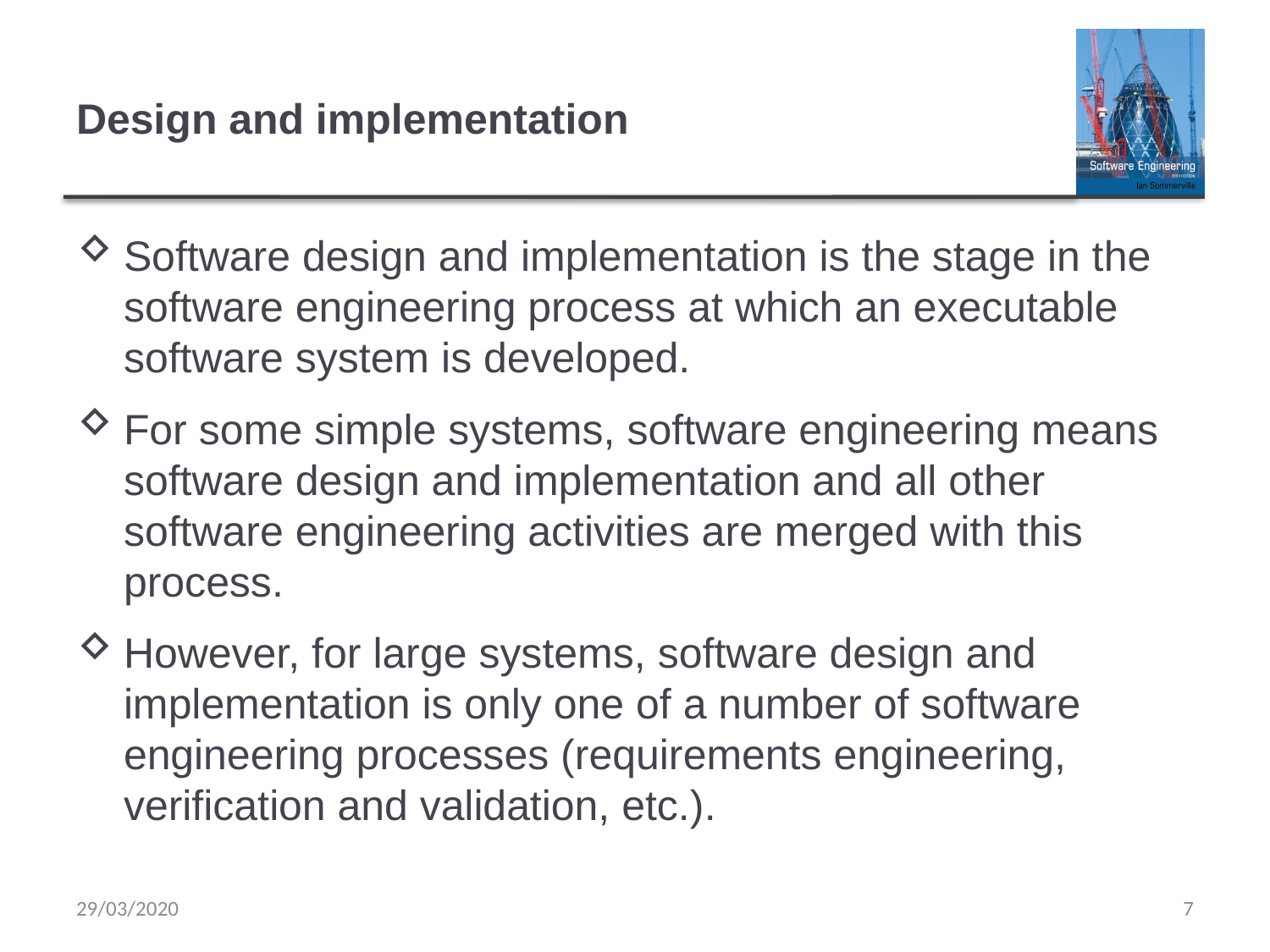

# Design and implementation
Software design and implementation is the stage in the software engineering process at which an executable software system is developed.
For some simple systems, software engineering means software design and implementation and all other software engineering activities are merged with this process.
However, for large systems, software design and implementation is only one of a number of software  engineering processes (requirements engineering, verification and validation, etc.).
29/03/2020
7